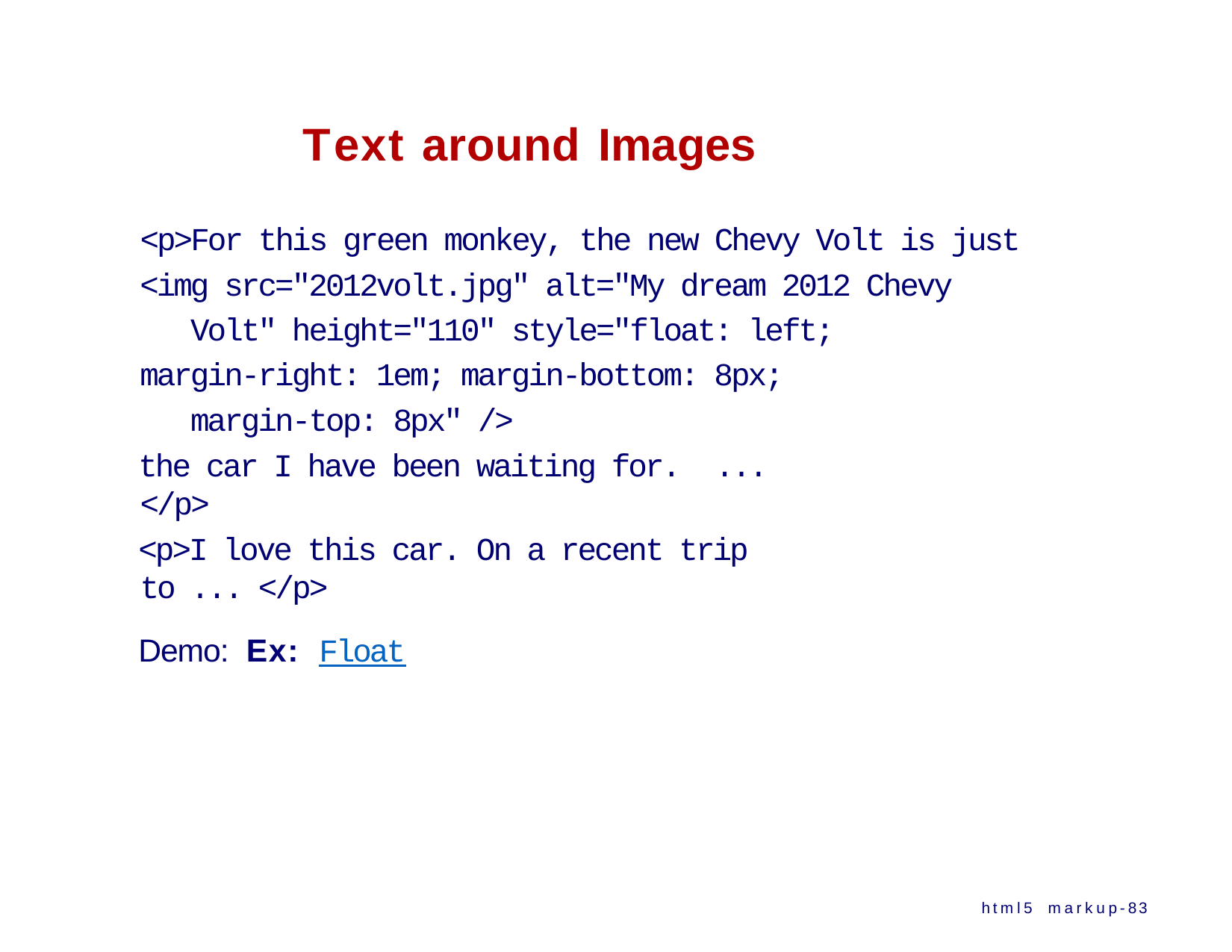

# Text around Images
<p>For this green monkey, the new Chevy Volt is just
<img src="2012volt.jpg" alt="My dream 2012 Chevy Volt" height="110" style="float: left;
margin-right: 1em; margin-bottom: 8px; margin-top: 8px" />
the car I have been waiting for.	...	</p>
<p>I love this car. On a recent trip to ... </p>

Demo:  Ex:  Float
html5  markup-83